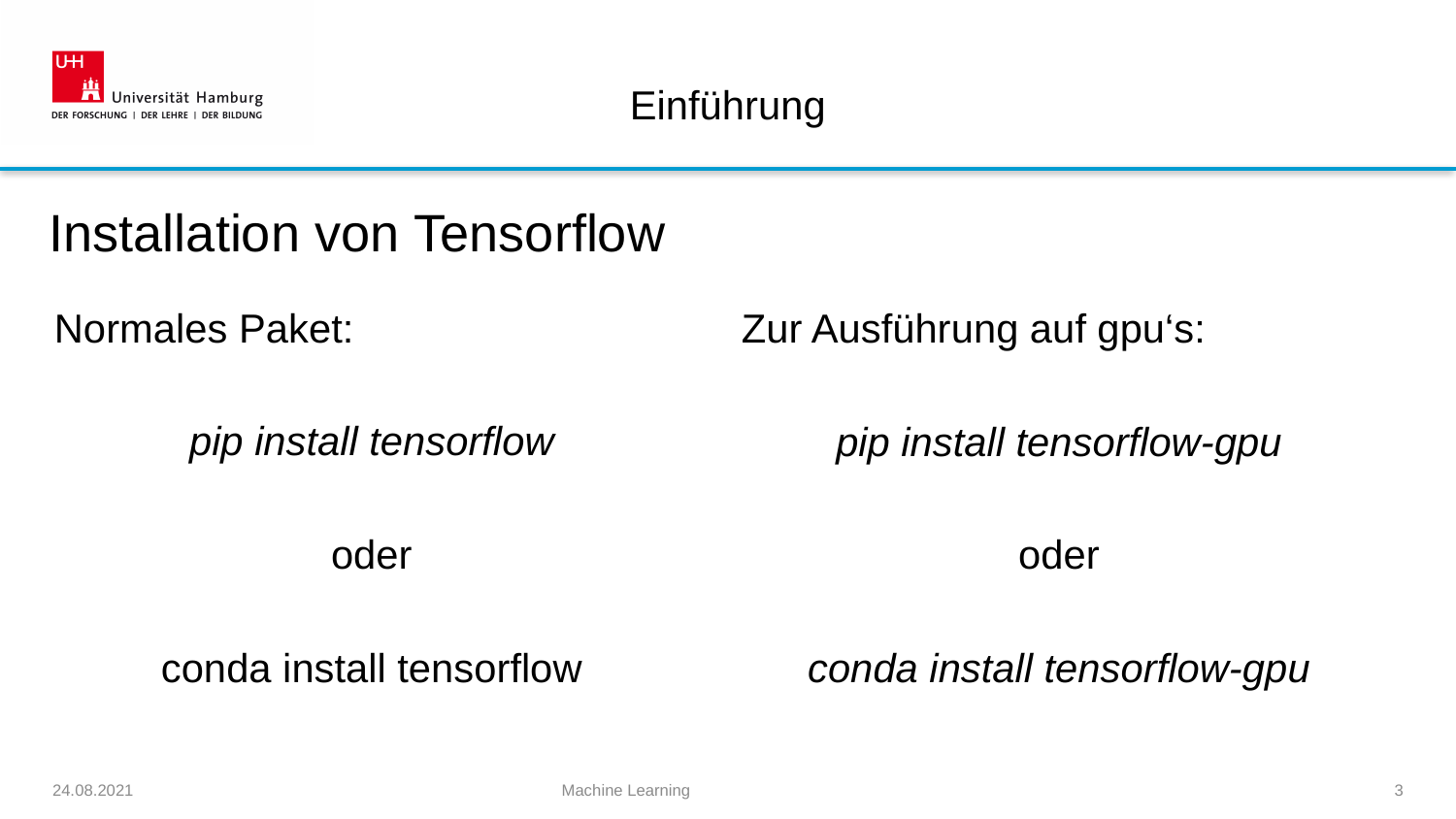

# Einführung
Installation von Tensorflow
Normales Paket:

pip install tensorflow

oder

conda install tensorflow

Zur Ausführung auf gpu‘s:

pip install tensorflow-gpu

oder

conda install tensorflow-gpu

24.08.2021
Machine Learning
3